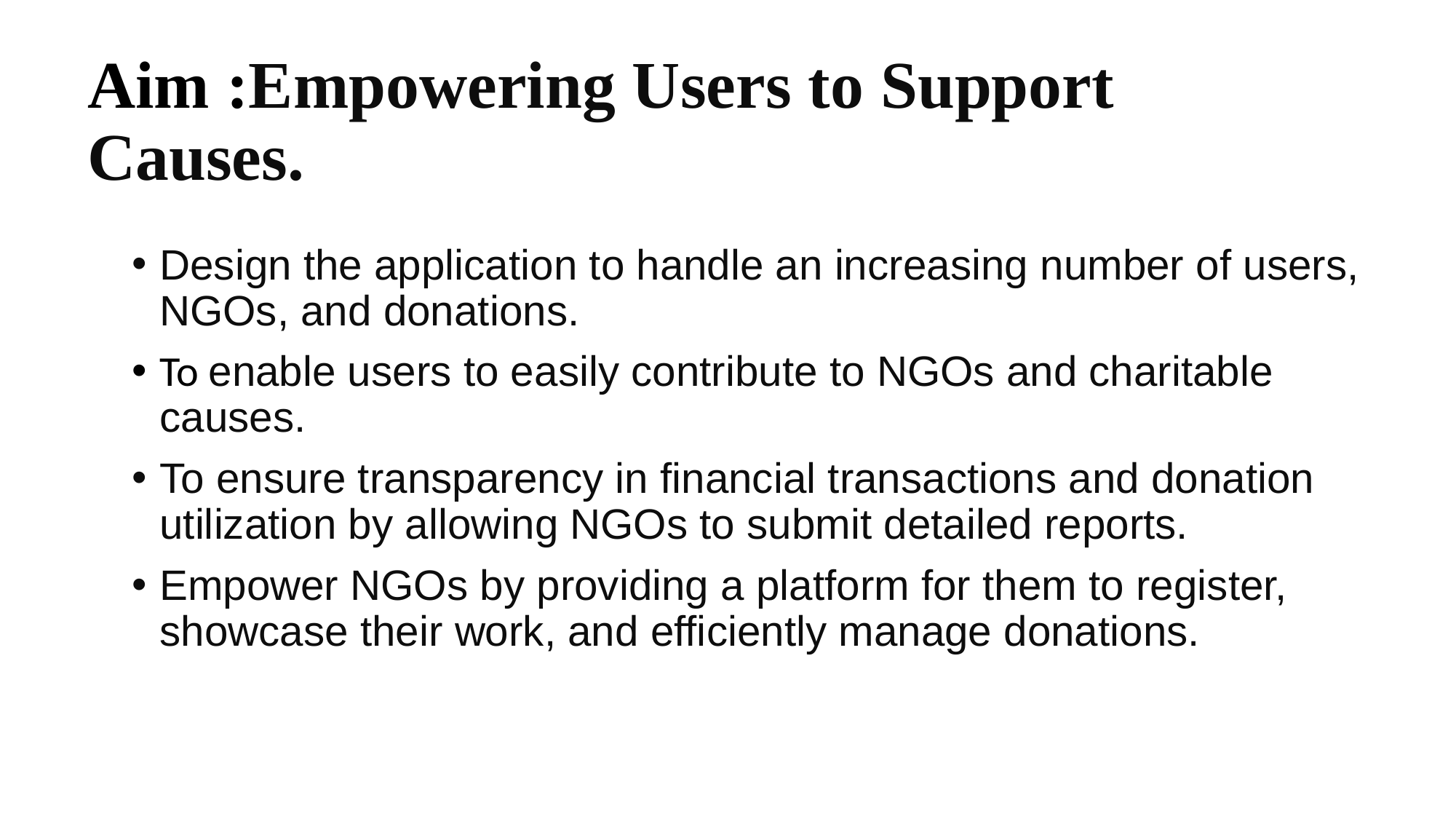

# Aim :Empowering Users to Support Causes.
Design the application to handle an increasing number of users, NGOs, and donations.
To enable users to easily contribute to NGOs and charitable causes.
To ensure transparency in financial transactions and donation utilization by allowing NGOs to submit detailed reports.
Empower NGOs by providing a platform for them to register, showcase their work, and efficiently manage donations.